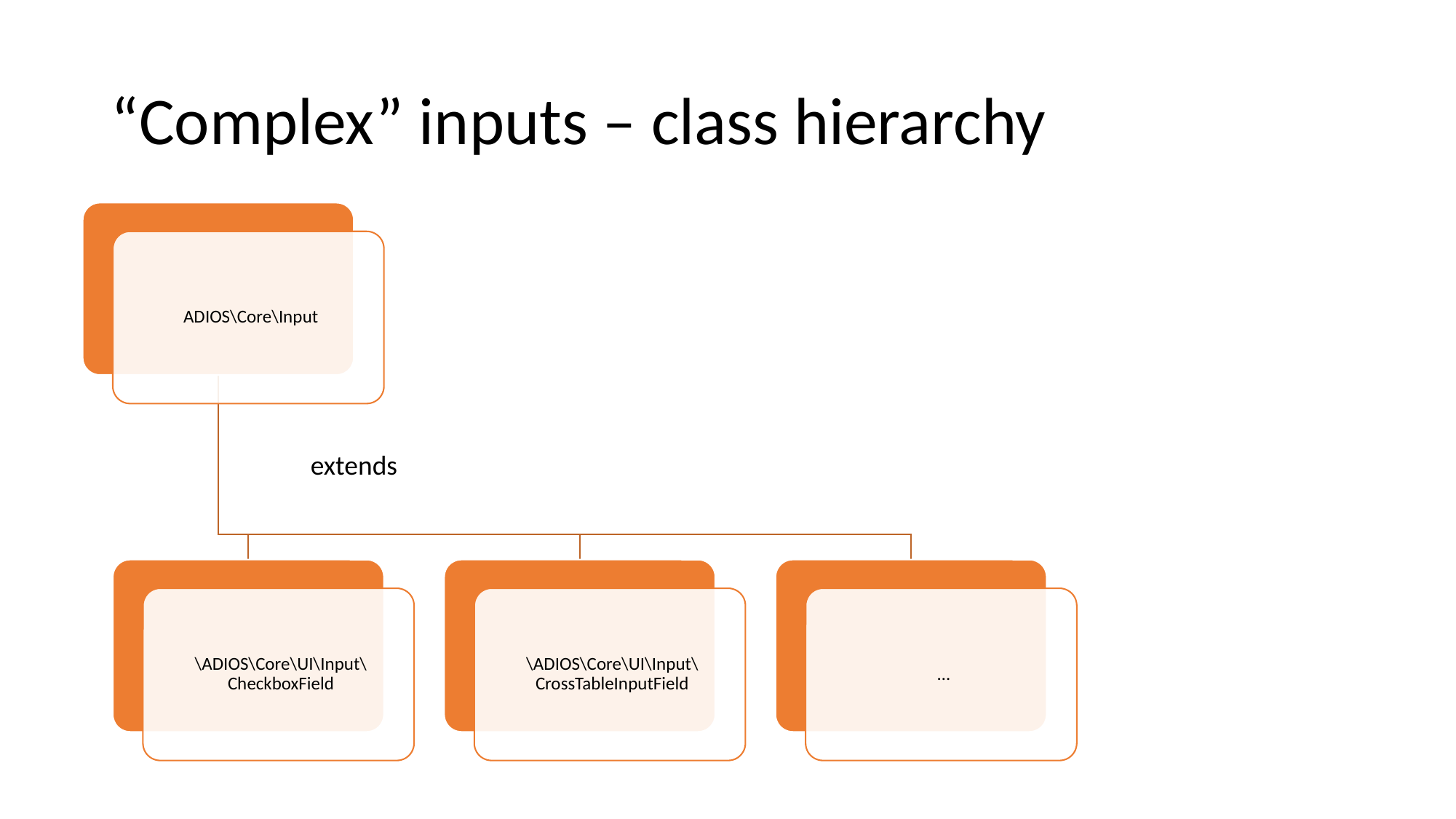

# “Complex” inputs – class hierarchy
ADIOS\Core\Input
\ADIOS\Core\UI\Input\CheckboxField
\ADIOS\Core\UI\Input\CrossTableInputField
…
extends